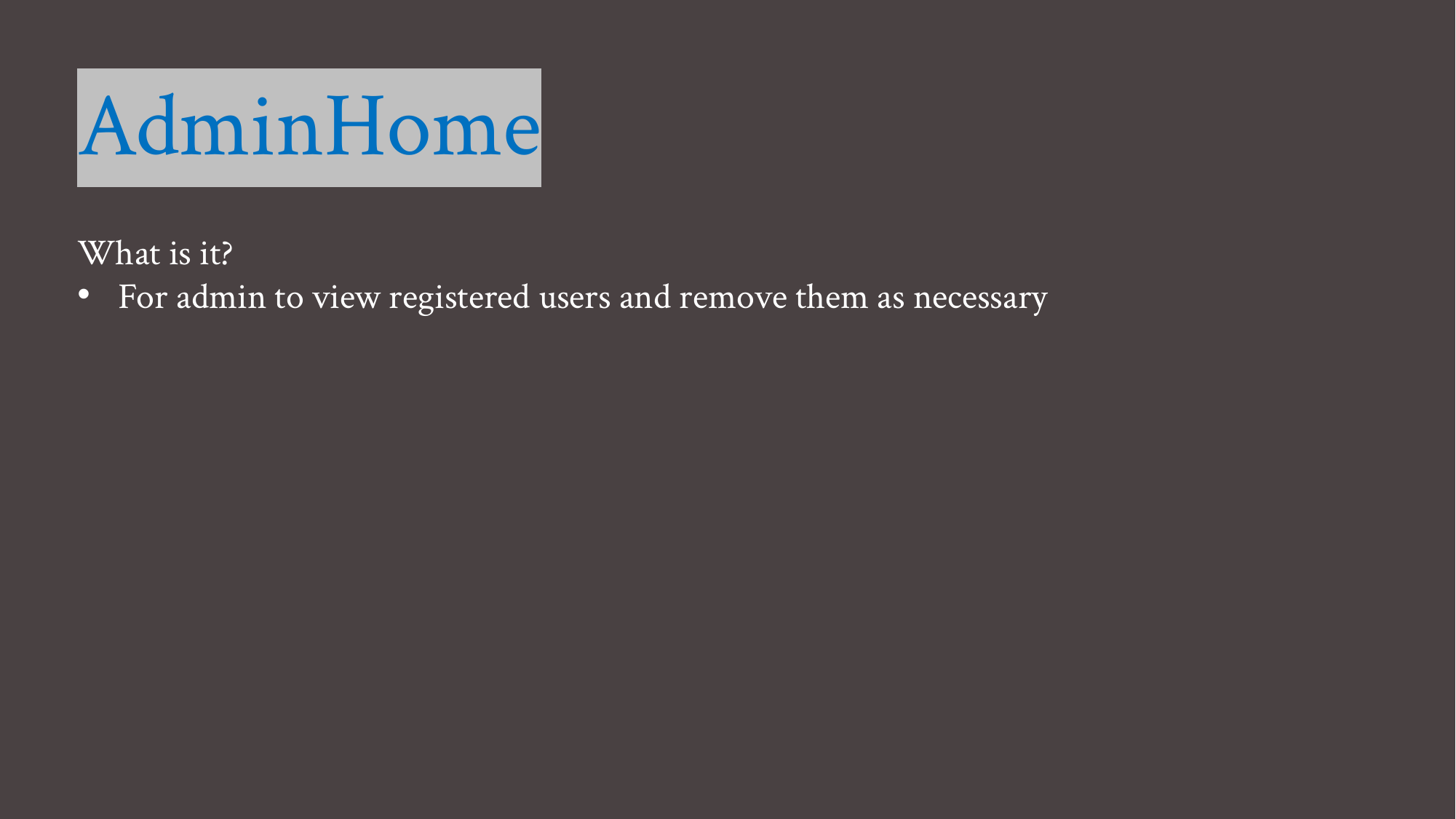

AdminHome
What is it?
For admin to view registered users and remove them as necessary